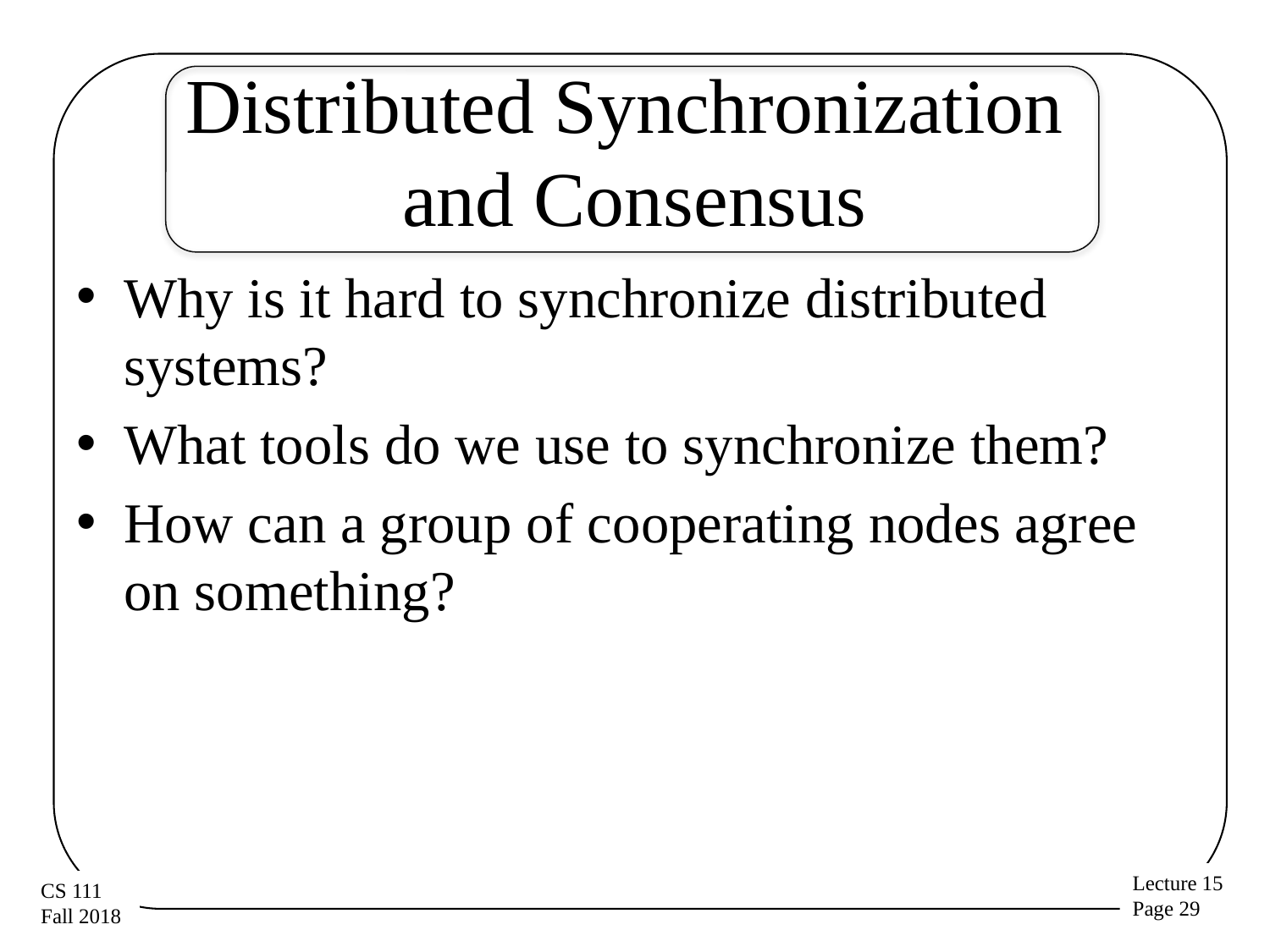

# Distributed Synchronization and Consensus
Why is it hard to synchronize distributed systems?
What tools do we use to synchronize them?
How can a group of cooperating nodes agree on something?